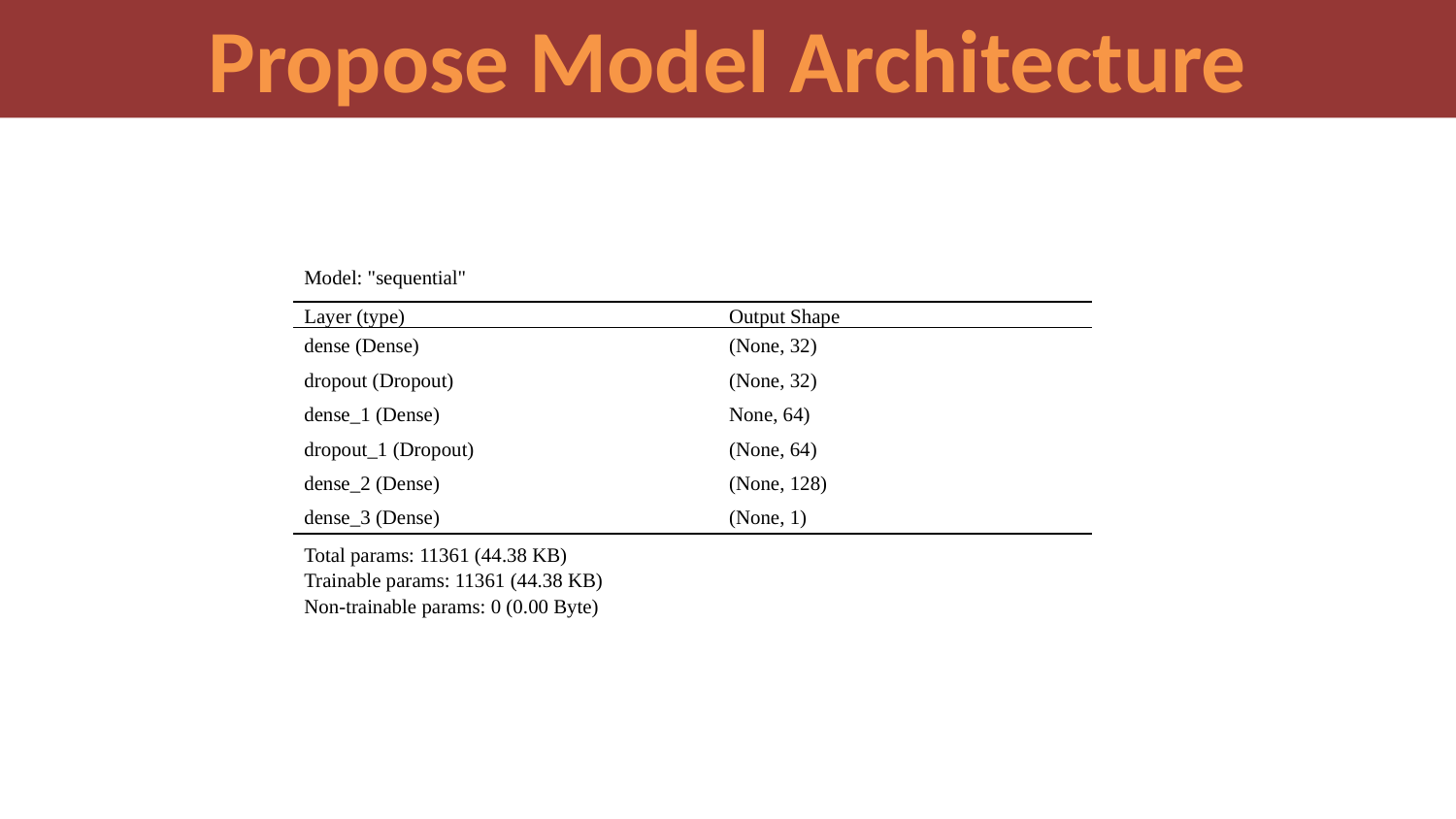

Propose Model Architecture
| Model: "sequential" |  |
| --- | --- |
| Layer (type) | Output Shape |
| dense (Dense) | (None, 32) |
| dropout (Dropout) | (None, 32) |
| dense\_1 (Dense) | None, 64) |
| dropout\_1 (Dropout) | (None, 64) |
| dense\_2 (Dense) | (None, 128) |
| dense\_3 (Dense) | (None, 1) |
| Total params: 11361 (44.38 KB) Trainable params: 11361 (44.38 KB) Non-trainable params: 0 (0.00 Byte) |  |